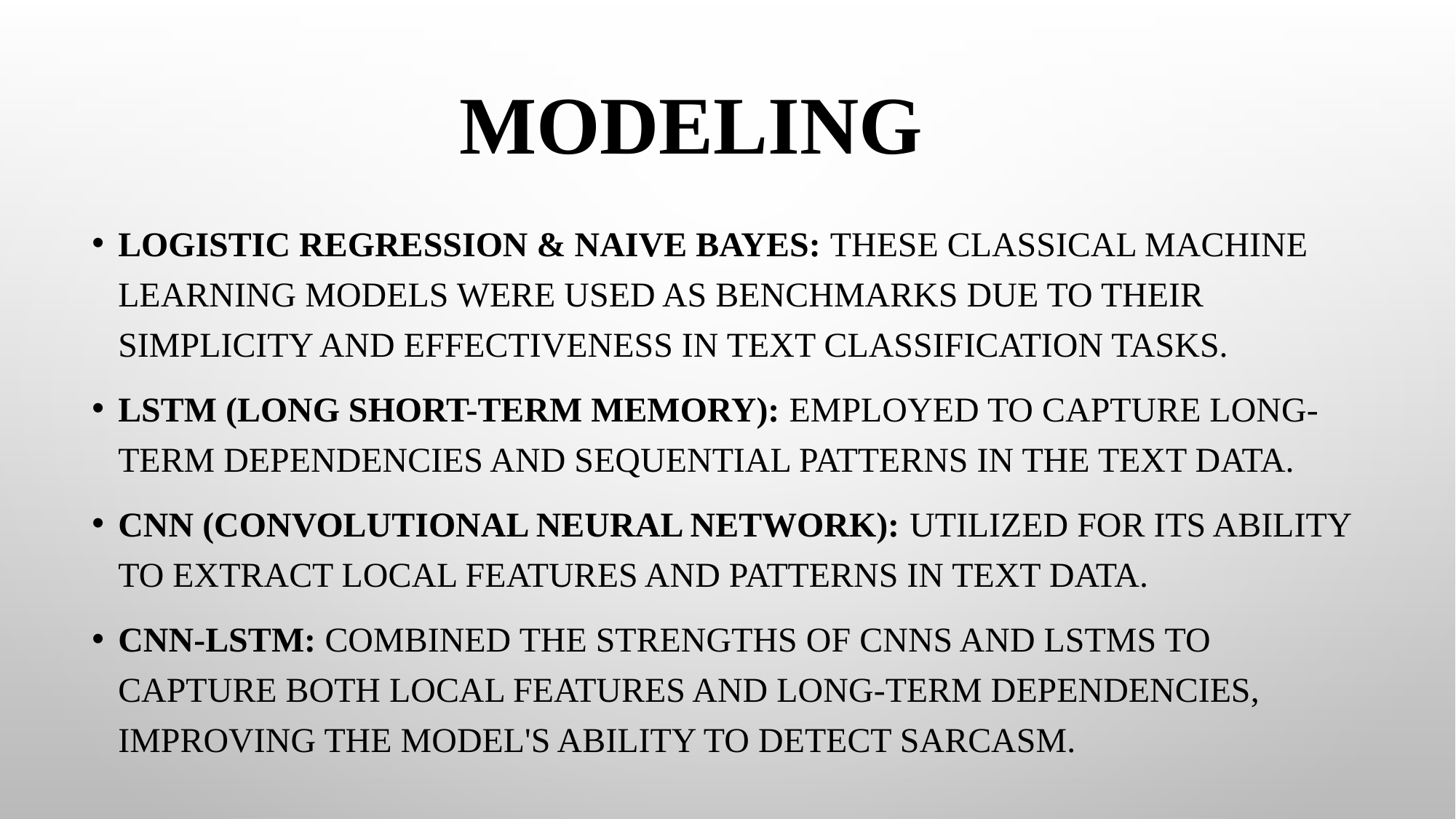

# MODELING
Logistic Regression & Naive Bayes: These classical machine learning models were used as benchmarks due to their simplicity and effectiveness in text classification tasks.
LSTM (Long Short-Term Memory): Employed to capture long-term dependencies and sequential patterns in the text data.
CNN (Convolutional Neural Network): Utilized for its ability to extract local features and patterns in text data.
CNN-LSTM: Combined the strengths of CNNs and LSTMs to capture both local features and long-term dependencies, improving the model's ability to detect sarcasm.